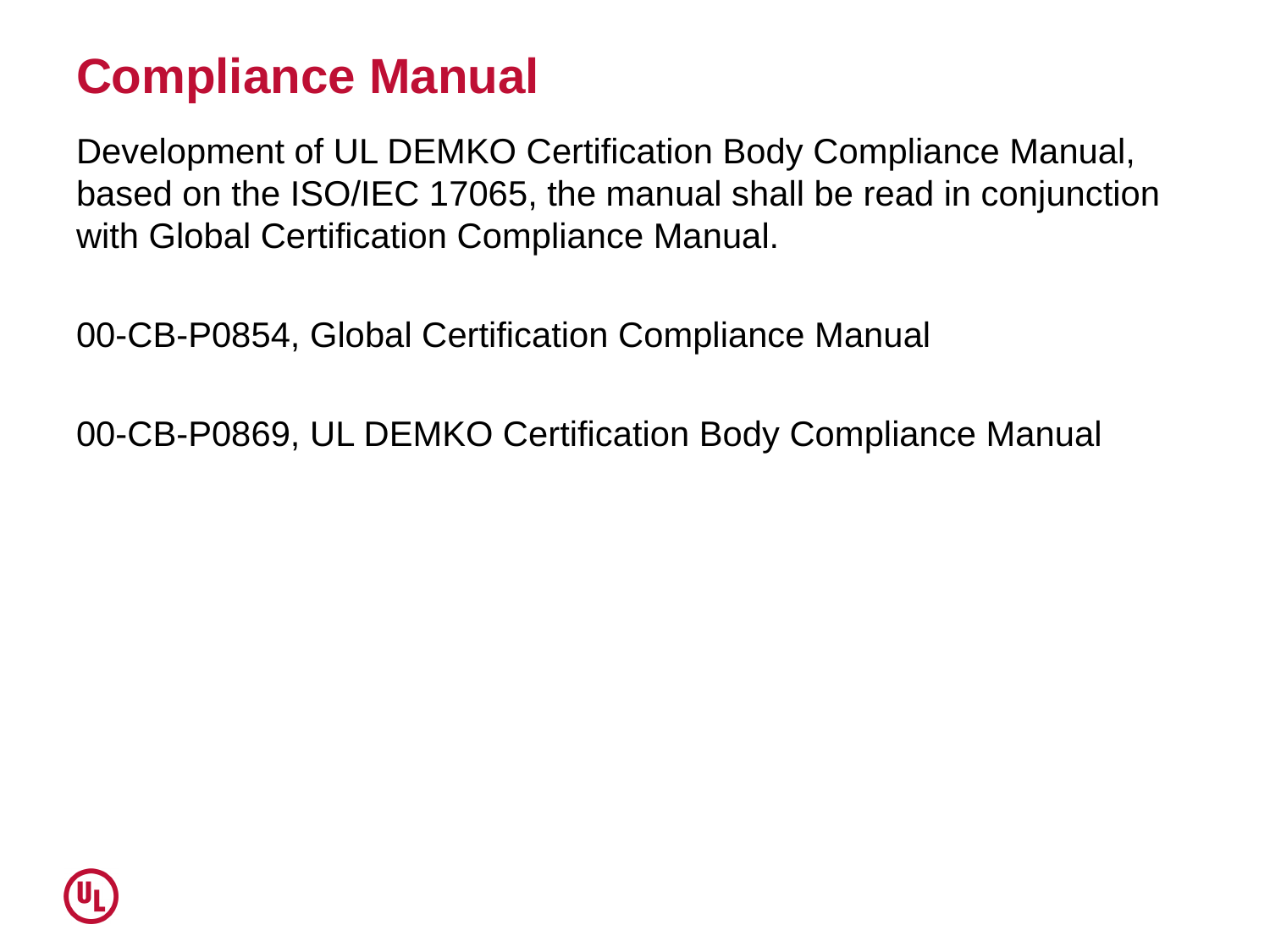

# Compliance Manual
Development of UL DEMKO Certification Body Compliance Manual, based on the ISO/IEC 17065, the manual shall be read in conjunction with Global Certification Compliance Manual.

00-CB-P0854, Global Certification Compliance Manual

00-CB-P0869, UL DEMKO Certification Body Compliance Manual